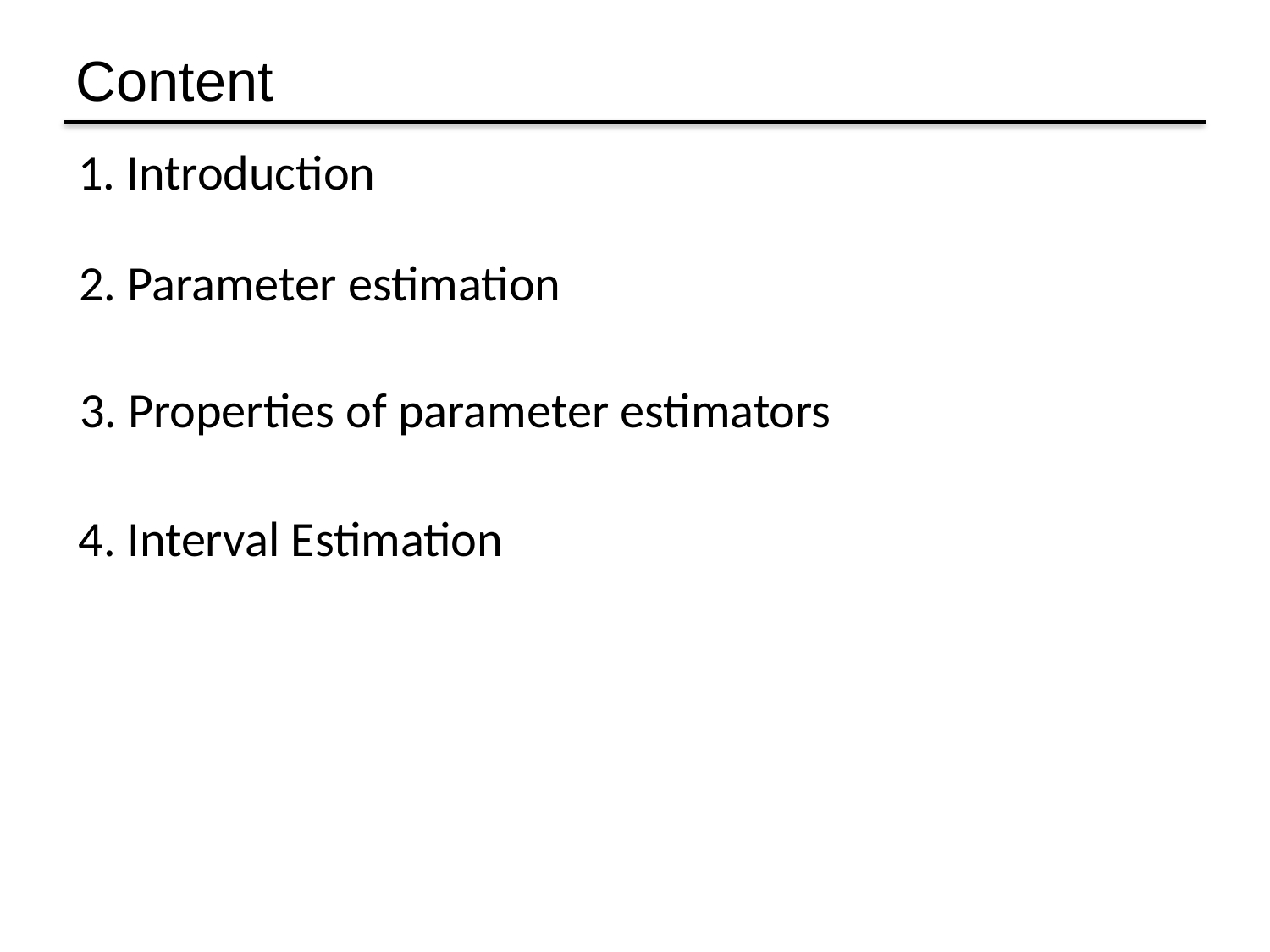

# Content
1. Introduction
2. Parameter estimation
3. Properties of parameter estimators
4. Interval Estimation